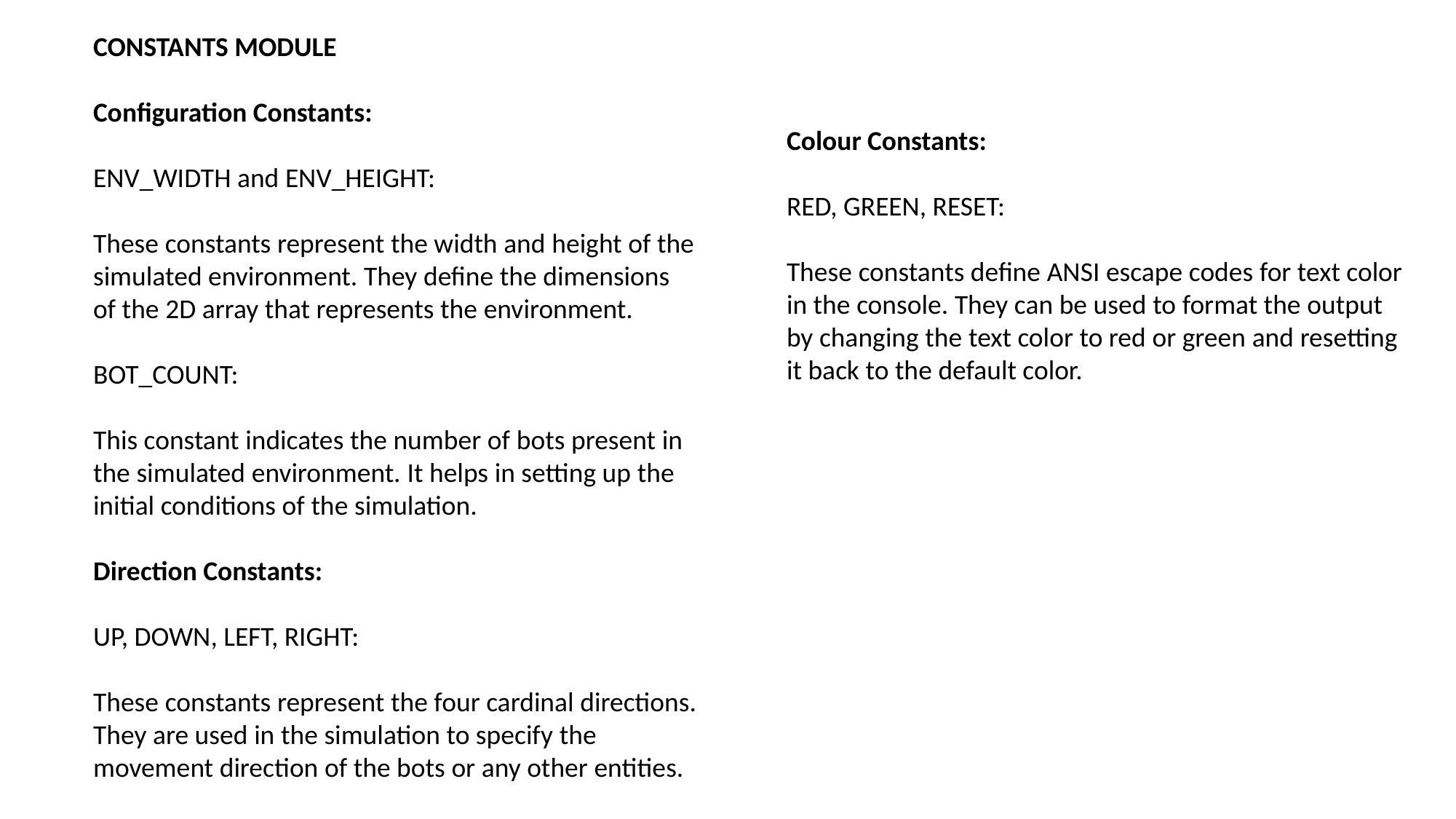

CONSTANTS MODULE

Configuration Constants:

ENV_WIDTH and ENV_HEIGHT:

These constants represent the width and height of the simulated environment. They define the dimensions of the 2D array that represents the environment.

BOT_COUNT:

This constant indicates the number of bots present in the simulated environment. It helps in setting up the initial conditions of the simulation.

Direction Constants:

UP, DOWN, LEFT, RIGHT:

These constants represent the four cardinal directions. They are used in the simulation to specify the movement direction of the bots or any other entities.
Colour Constants:

RED, GREEN, RESET:

These constants define ANSI escape codes for text color in the console. They can be used to format the output by changing the text color to red or green and resetting it back to the default color.